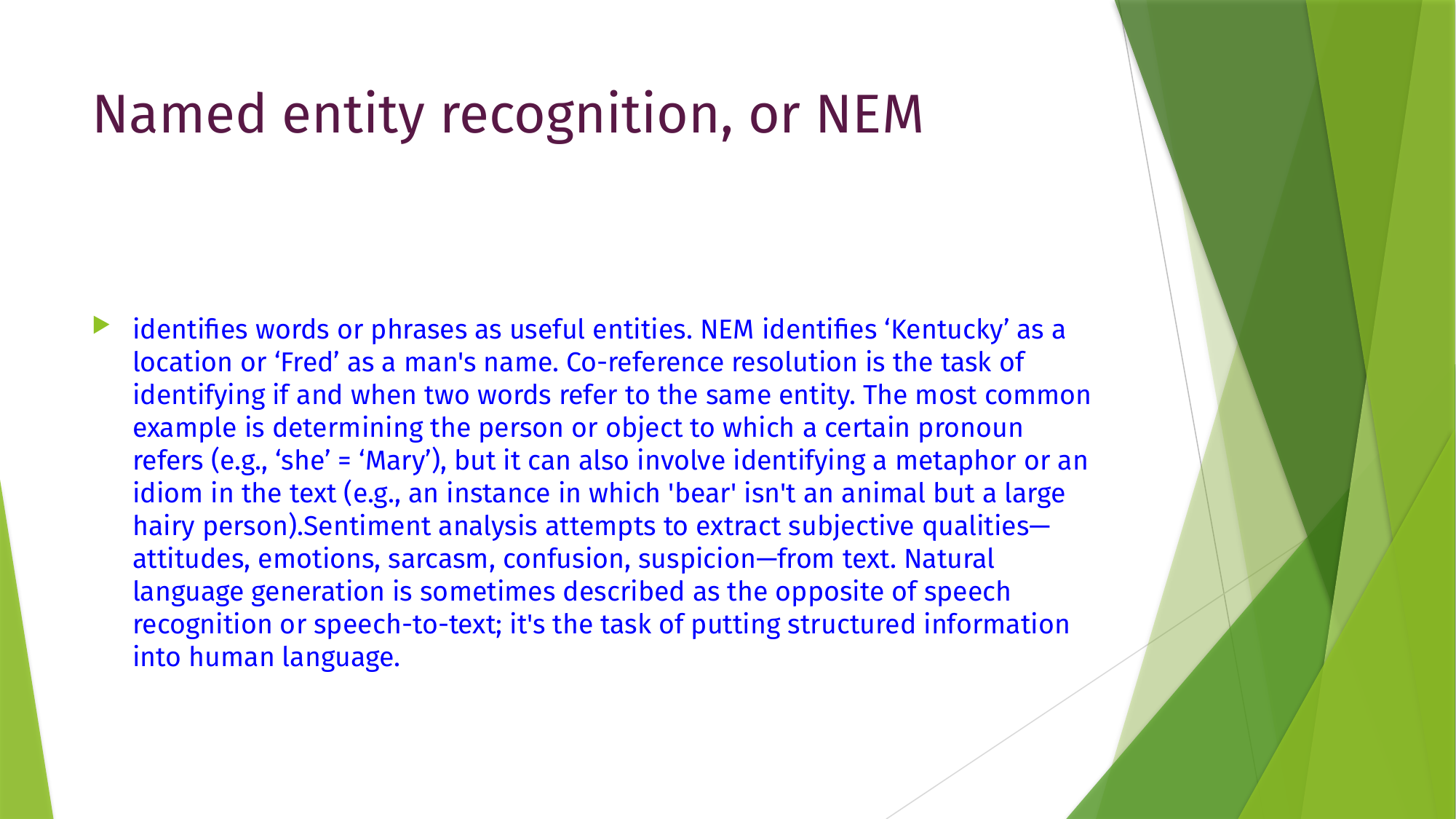

# Named entity recognition, or NEM

identifies words or phrases as useful entities. NEM identifies ‘Kentucky’ as a location or ‘Fred’ as a man's name. Co-reference resolution is the task of identifying if and when two words refer to the same entity. The most common example is determining the person or object to which a certain pronoun refers (e.g., ‘she’ = ‘Mary’), but it can also involve identifying a metaphor or an idiom in the text (e.g., an instance in which 'bear' isn't an animal but a large hairy person).Sentiment analysis attempts to extract subjective qualities—attitudes, emotions, sarcasm, confusion, suspicion—from text. Natural language generation is sometimes described as the opposite of speech recognition or speech-to-text; it's the task of putting structured information into human language.